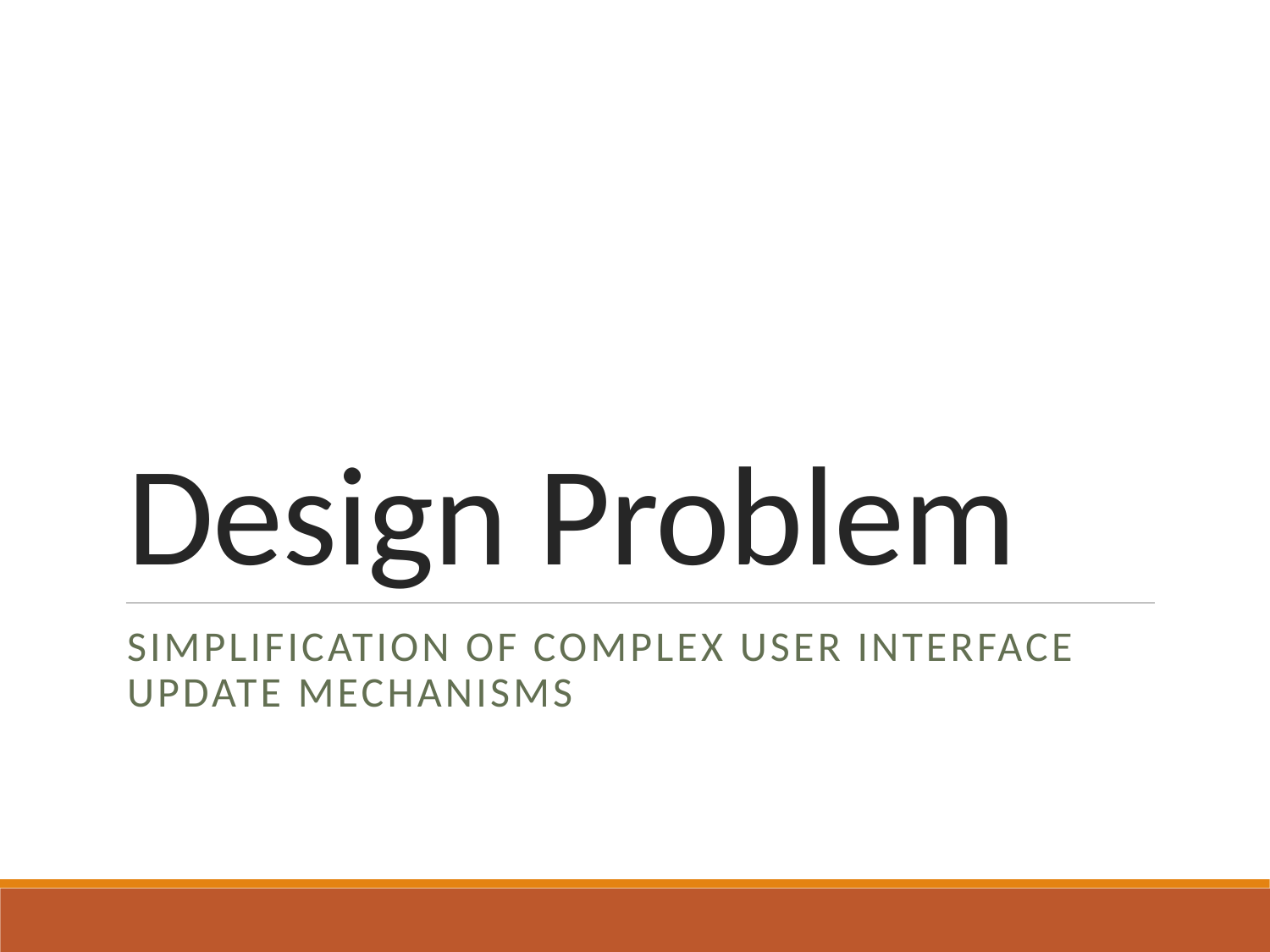

# Design Problem
Simplification of complex user interface update mechanisms